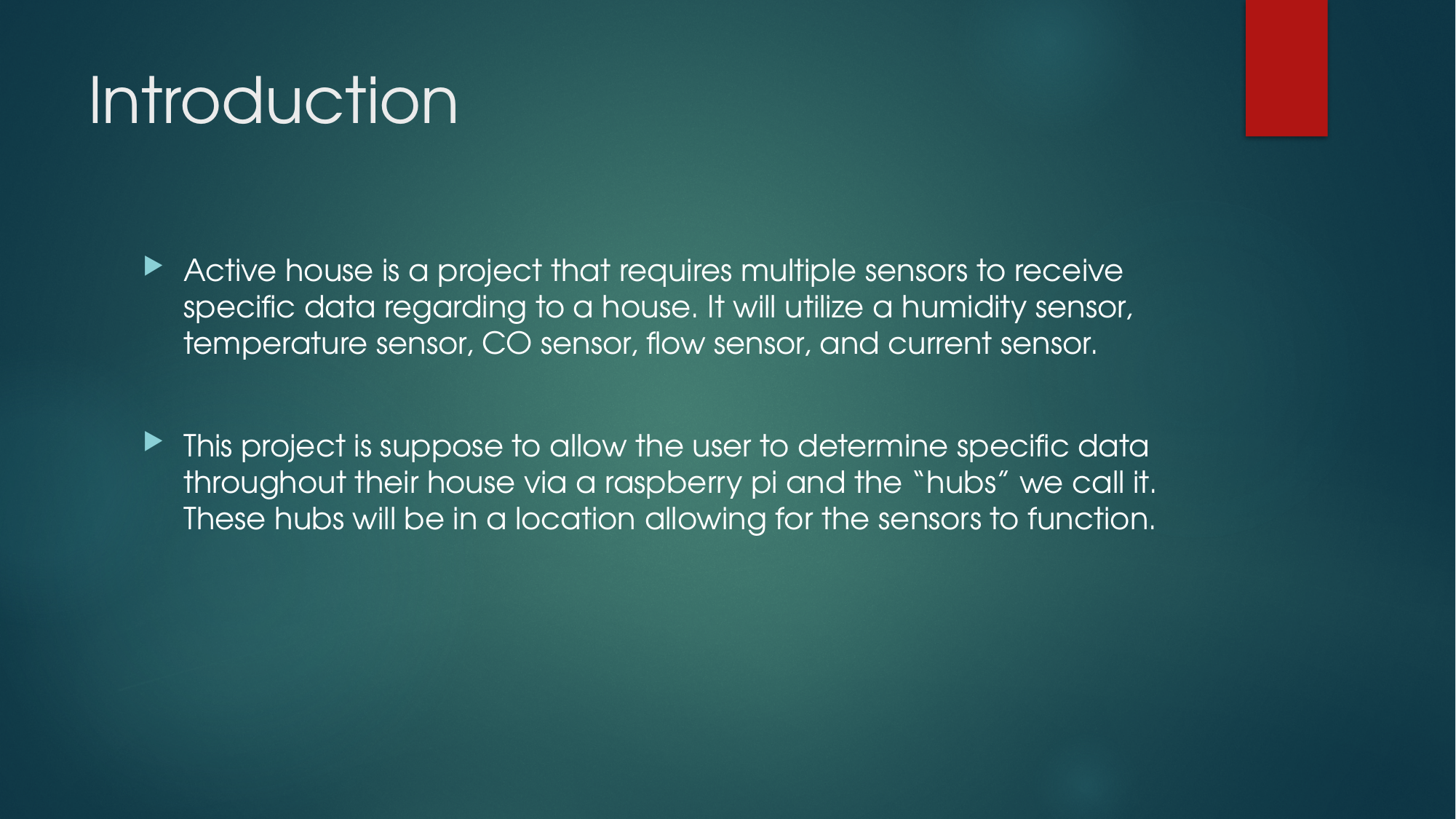

# Introduction
Active house is a project that requires multiple sensors to receive specific data regarding to a house. It will utilize a humidity sensor, temperature sensor, CO sensor, flow sensor, and current sensor.

This project is suppose to allow the user to determine specific data throughout their house via a raspberry pi and the “hubs” we call it. These hubs will be in a location allowing for the sensors to function.